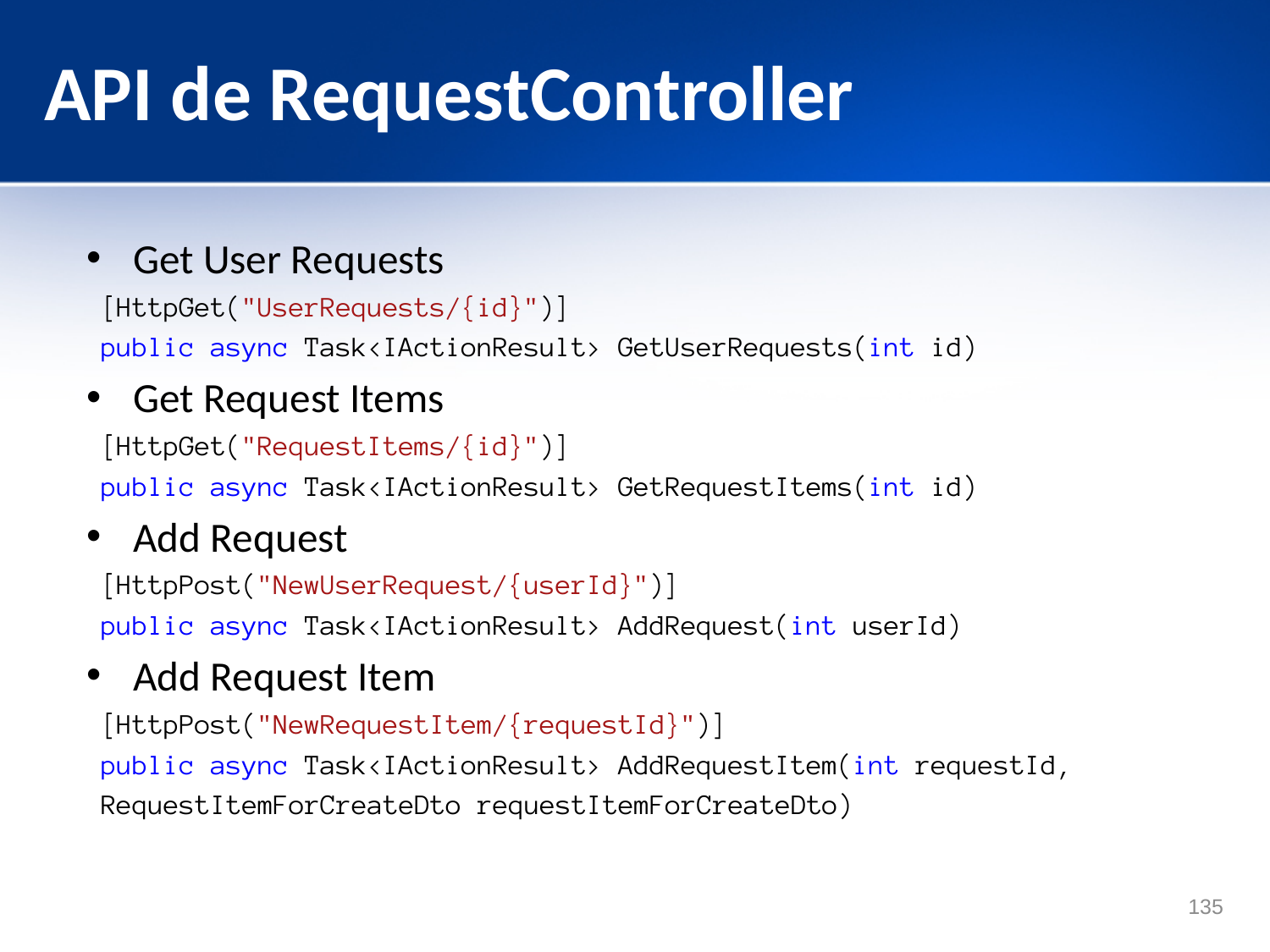

# API de RequestController
Get User Requests
[HttpGet("UserRequests/{id}")]
public async Task<IActionResult> GetUserRequests(int id)
Get Request Items
[HttpGet("RequestItems/{id}")]
public async Task<IActionResult> GetRequestItems(int id)
Add Request
[HttpPost("NewUserRequest/{userId}")]
public async Task<IActionResult> AddRequest(int userId)
Add Request Item
[HttpPost("NewRequestItem/{requestId}")]
public async Task<IActionResult> AddRequestItem(int requestId,
		RequestItemForCreateDto requestItemForCreateDto)

135